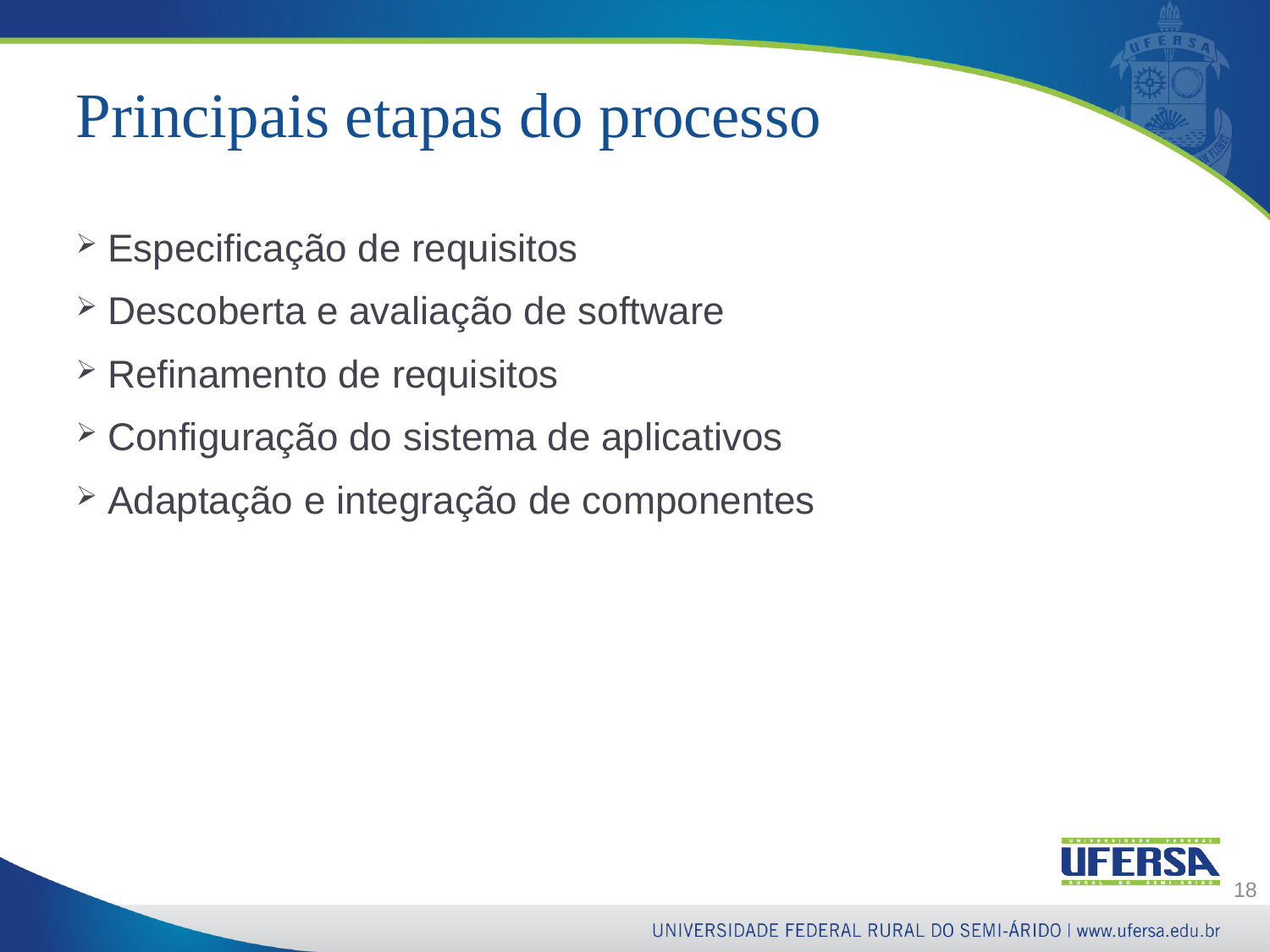

# Principais etapas do processo
Especificação de requisitos
Descoberta e avaliação de software
Refinamento de requisitos
Configuração do sistema de aplicativos
Adaptação e integração de componentes
18